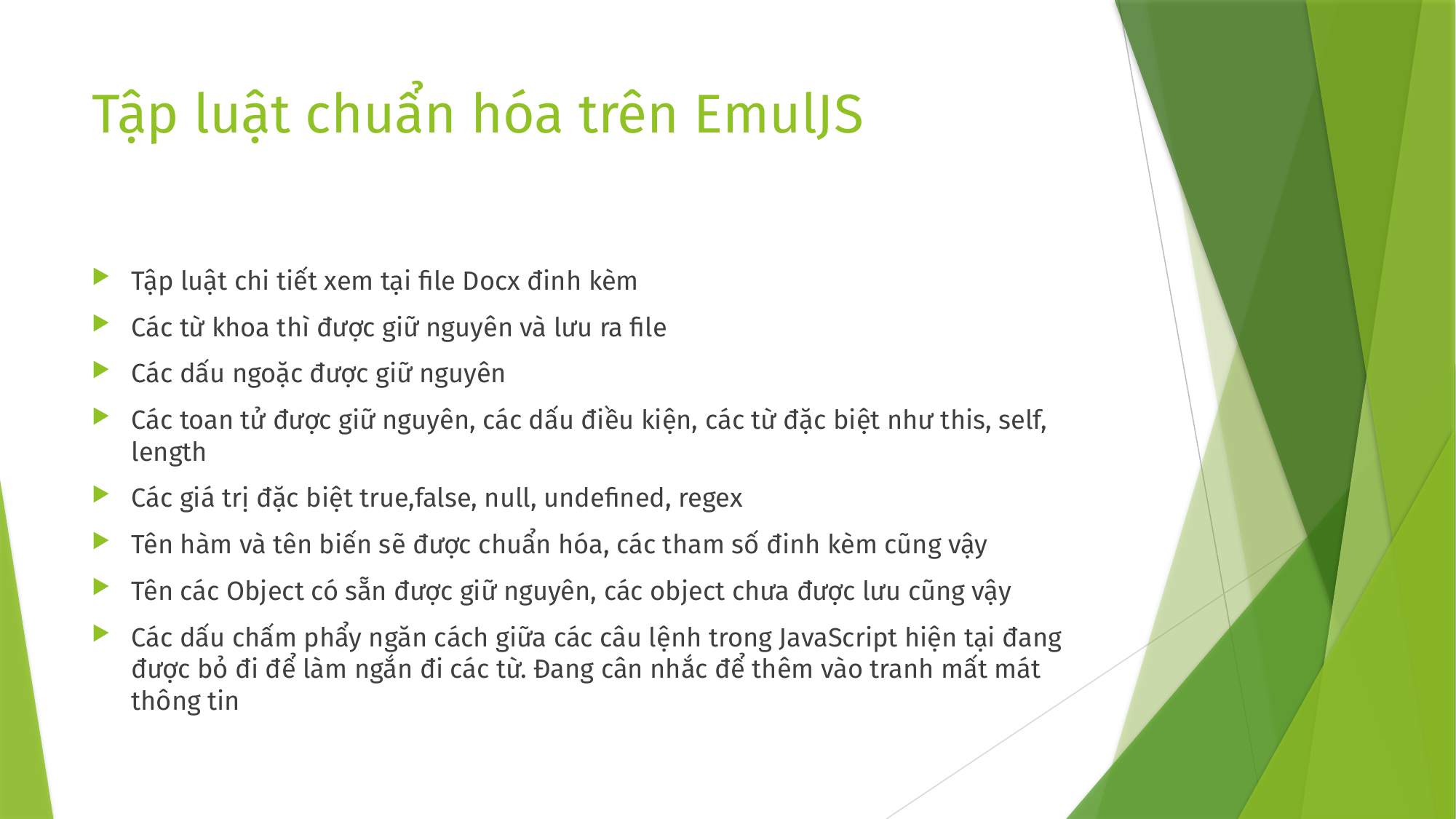

# Tập luật chuẩn hóa trên EmulJS
Tập luật chi tiết xem tại file Docx đinh kèm
Các từ khoa thì được giữ nguyên và lưu ra file
Các dấu ngoặc được giữ nguyên
Các toan tử được giữ nguyên, các dấu điều kiện, các từ đặc biệt như this, self, length
Các giá trị đặc biệt true,false, null, undefined, regex
Tên hàm và tên biến sẽ được chuẩn hóa, các tham số đinh kèm cũng vậy
Tên các Object có sẵn được giữ nguyên, các object chưa được lưu cũng vậy
Các dấu chấm phẩy ngăn cách giữa các câu lệnh trong JavaScript hiện tại đang được bỏ đi để làm ngắn đi các từ. Đang cân nhắc để thêm vào tranh mất mát thông tin